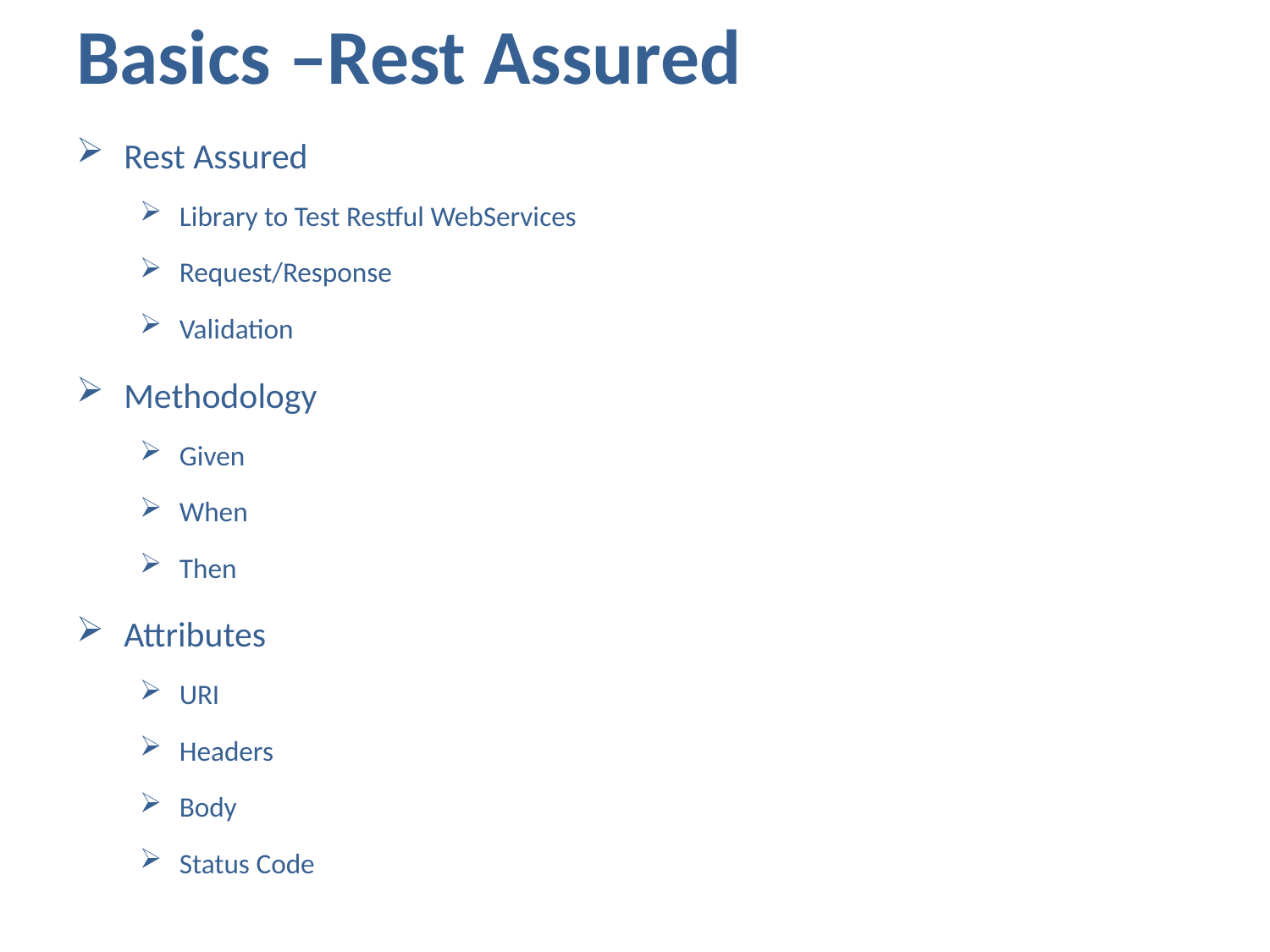

# Basics –Rest Assured
Rest Assured
Library to Test Restful WebServices
Request/Response
Validation
Methodology
Given
When
Then
Attributes
URI
Headers
Body
Status Code